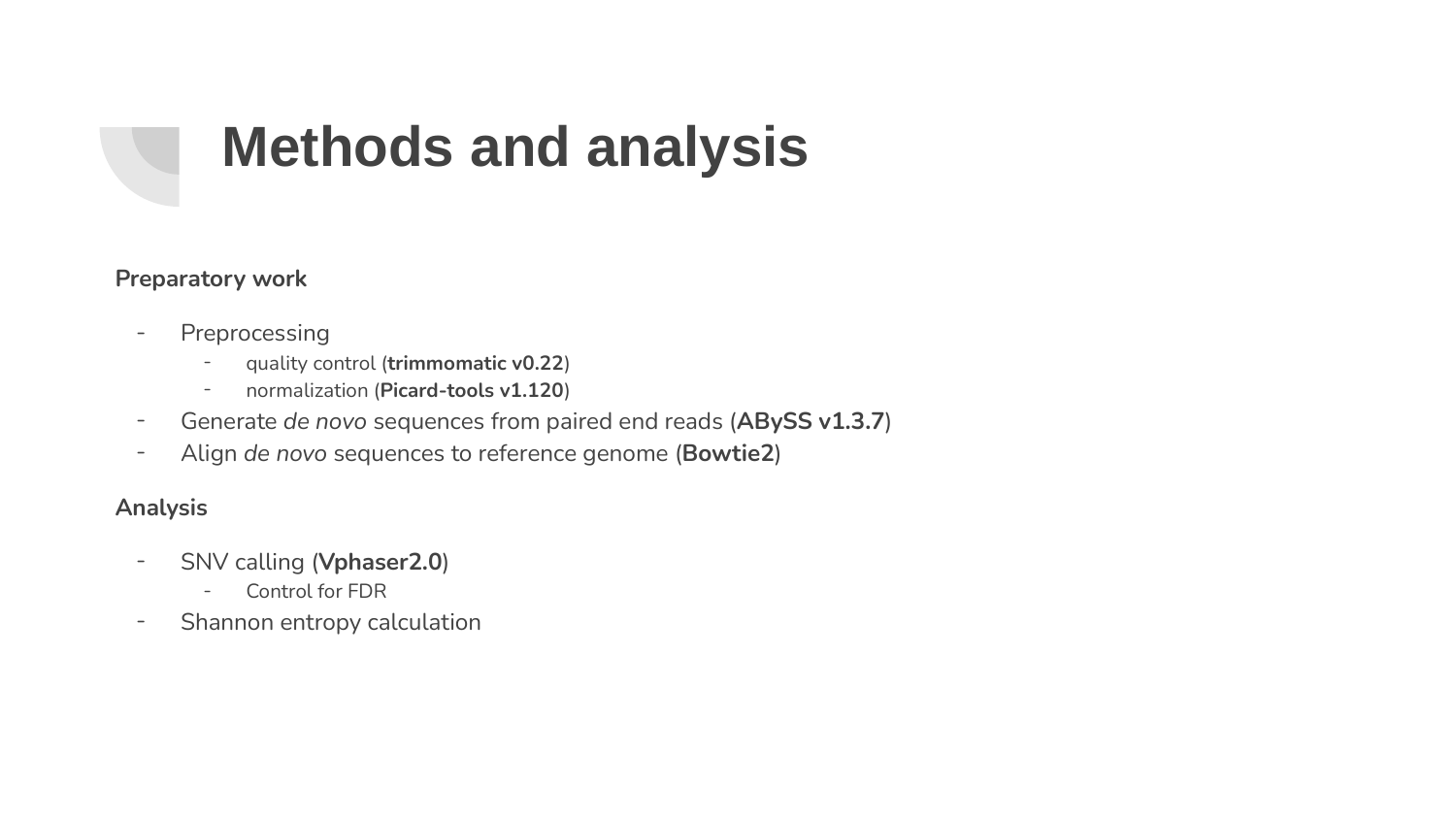

# Methods and analysis
Preparatory work
Preprocessing
quality control (trimmomatic v0.22)
normalization (Picard-tools v1.120)
Generate de novo sequences from paired end reads (ABySS v1.3.7)
Align de novo sequences to reference genome (Bowtie2)
Analysis
SNV calling (Vphaser2.0)
Control for FDR
Shannon entropy calculation